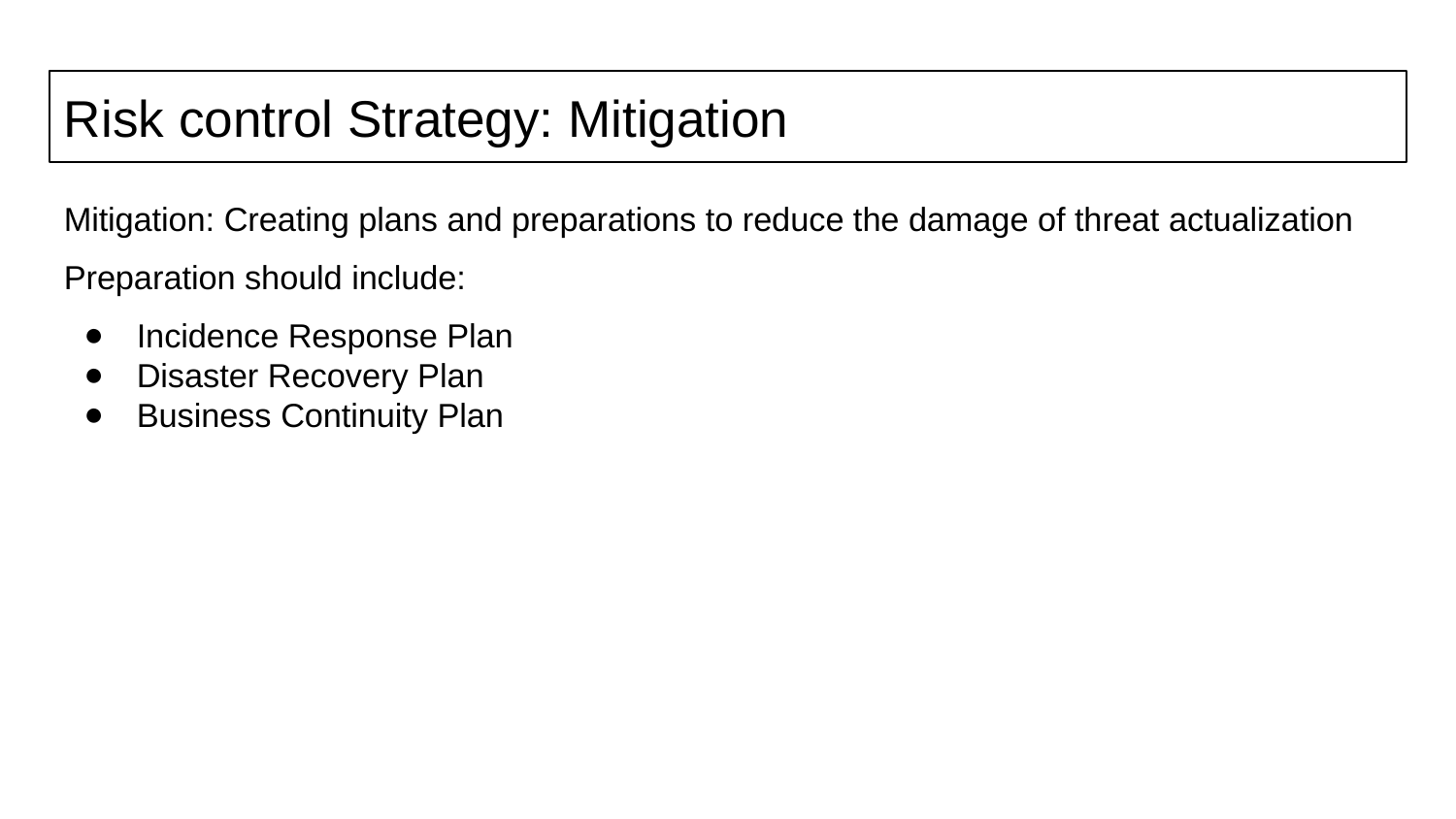

Risk control Strategy: Mitigation

Mitigation: Creating plans and preparations to reduce the damage of threat actualization
Preparation should include:
Incidence Response Plan
Disaster Recovery Plan
Business Continuity Plan